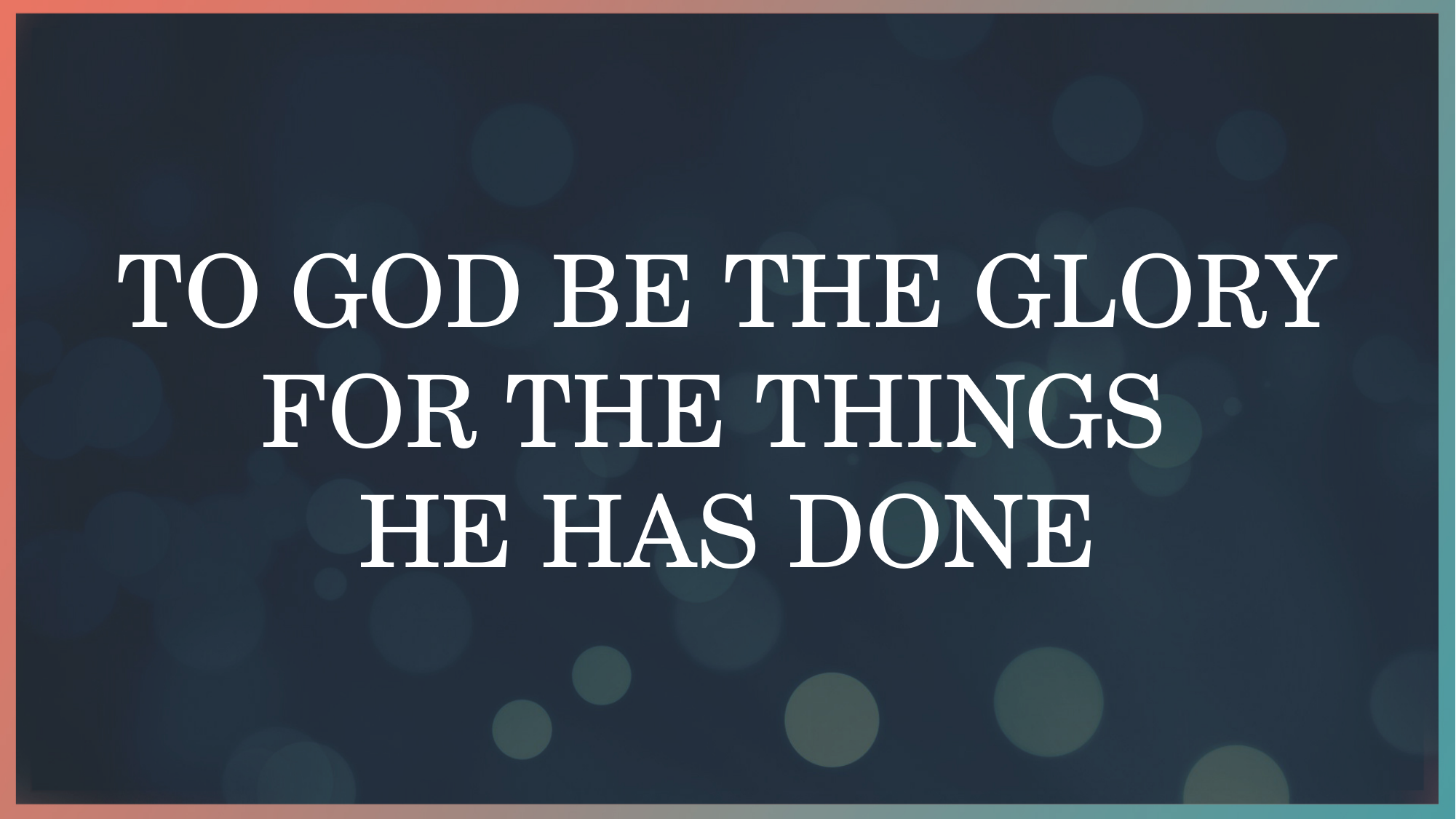

TO GOD BE THE GLORY FOR THE THINGS
HE HAS DONE